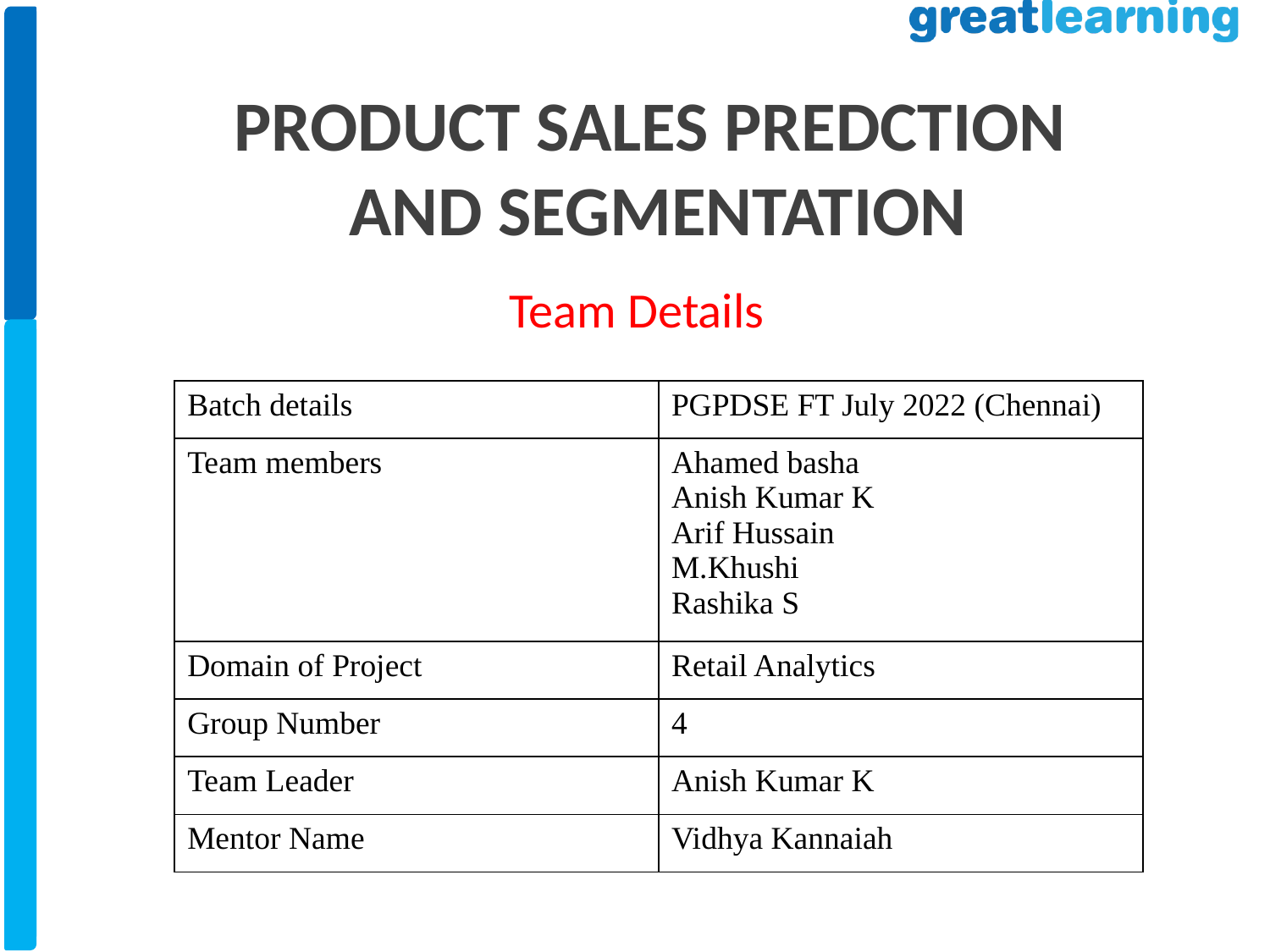

PRODUCT SALES PREDCTION
AND SEGMENTATION
Team Details

| Batch details | PGPDSE FT July 2022 (Chennai) |
| --- | --- |
| Team members | Ahamed basha Anish Kumar K Arif Hussain M.Khushi Rashika S |
| Domain of Project | Retail Analytics |
| Group Number | 4 |
| Team Leader | Anish Kumar K |
| Mentor Name | Vidhya Kannaiah |